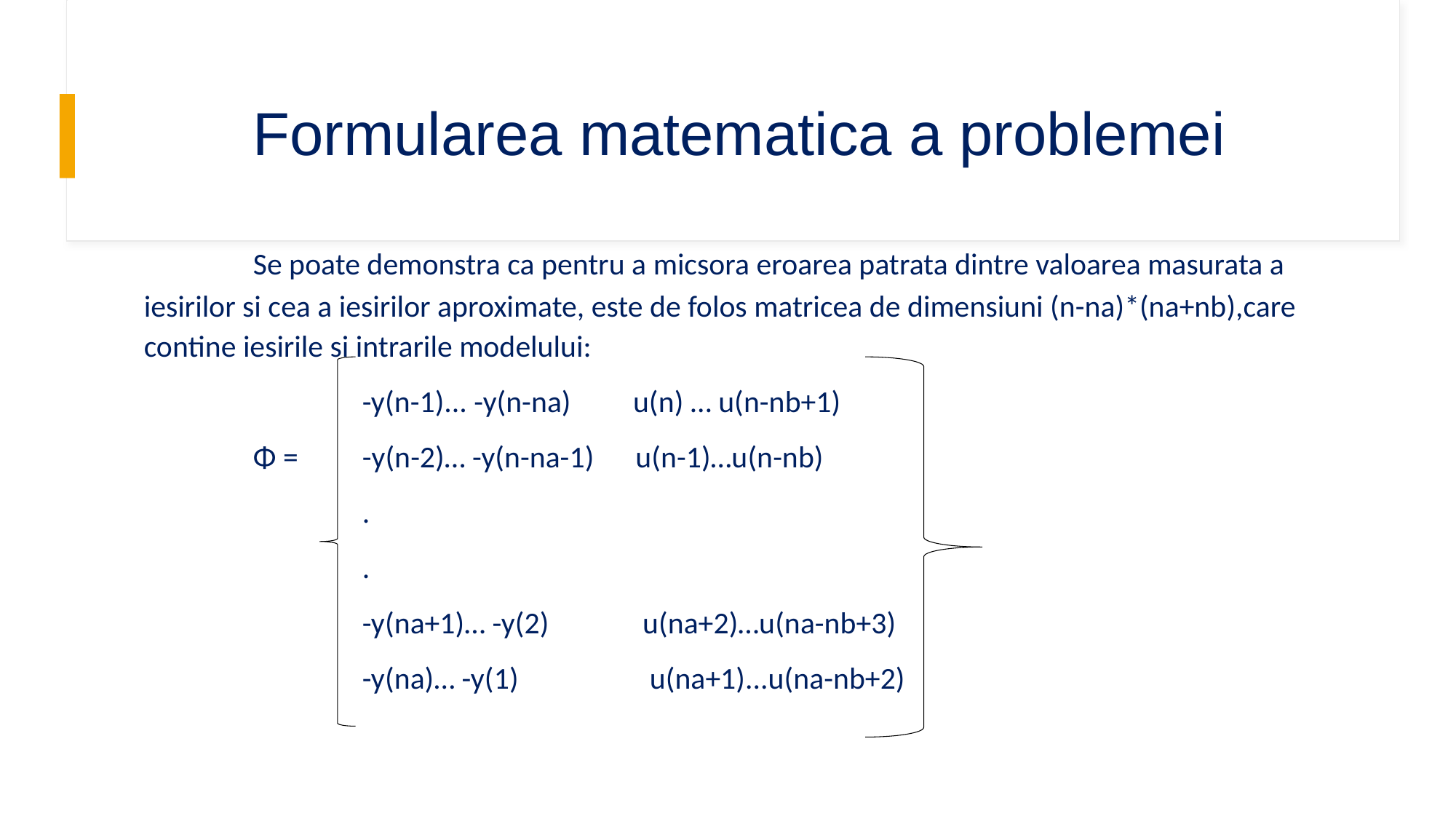

# Formularea matematica a problemei
	Se poate demonstra ca pentru a micsora eroarea patrata dintre valoarea masurata a iesirilor si cea a iesirilor aproximate, este de folos matricea de dimensiuni (n-na)*(na+nb),care contine iesirile si intrarile modelului:
		-y(n-1)... -y(n-na)         u(n) … u(n-nb+1)
	Φ = 	-y(n-2)… -y(n-na-1)      u(n-1)…u(n-nb)
		.
		.
		-y(na+1)… -y(2)	         u(na+2)…u(na-nb+3)
		-y(na)… -y(1)                   u(na+1)...u(na-nb+2)